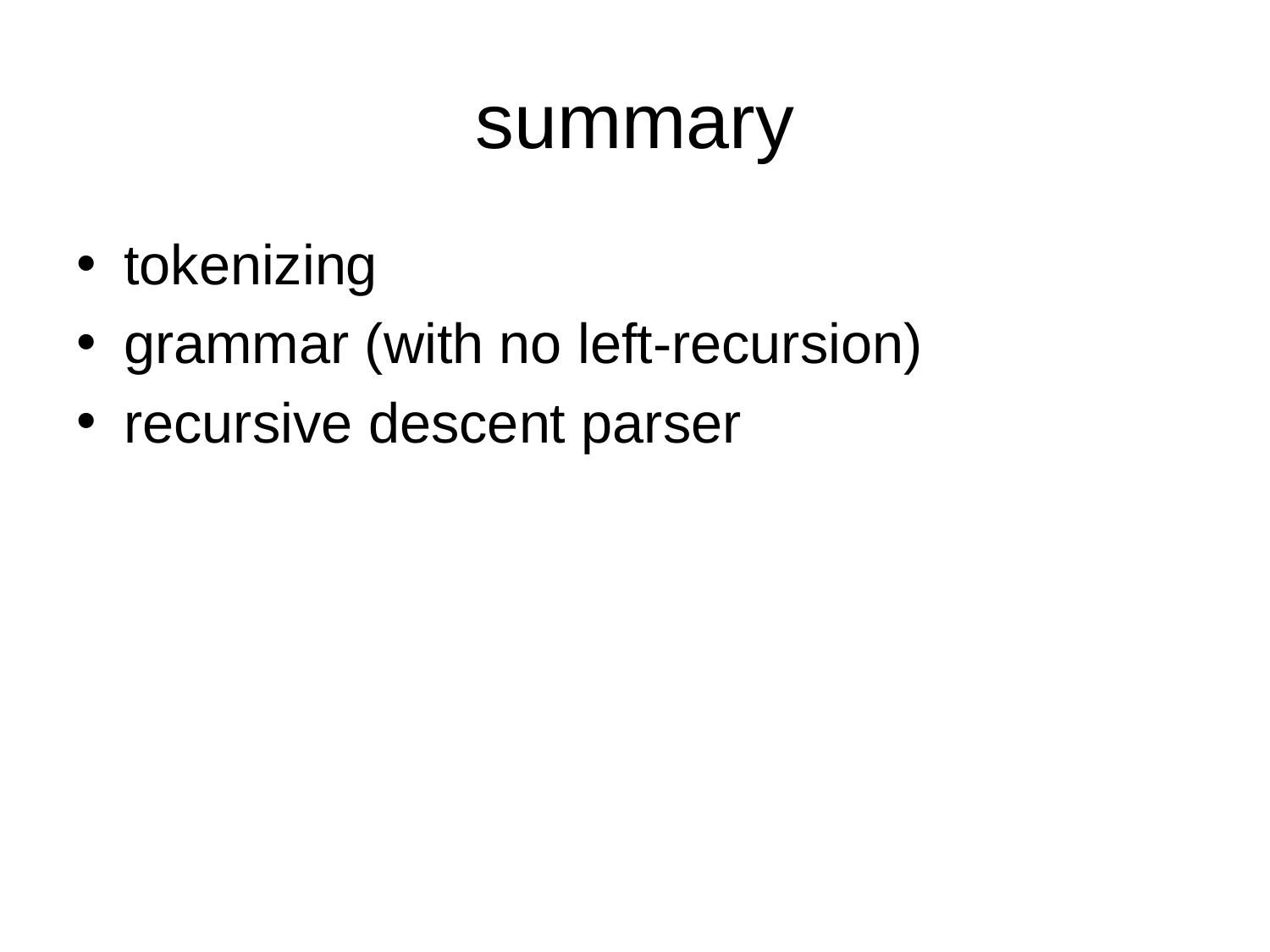

# summary
tokenizing
grammar (with no left-recursion)
recursive descent parser